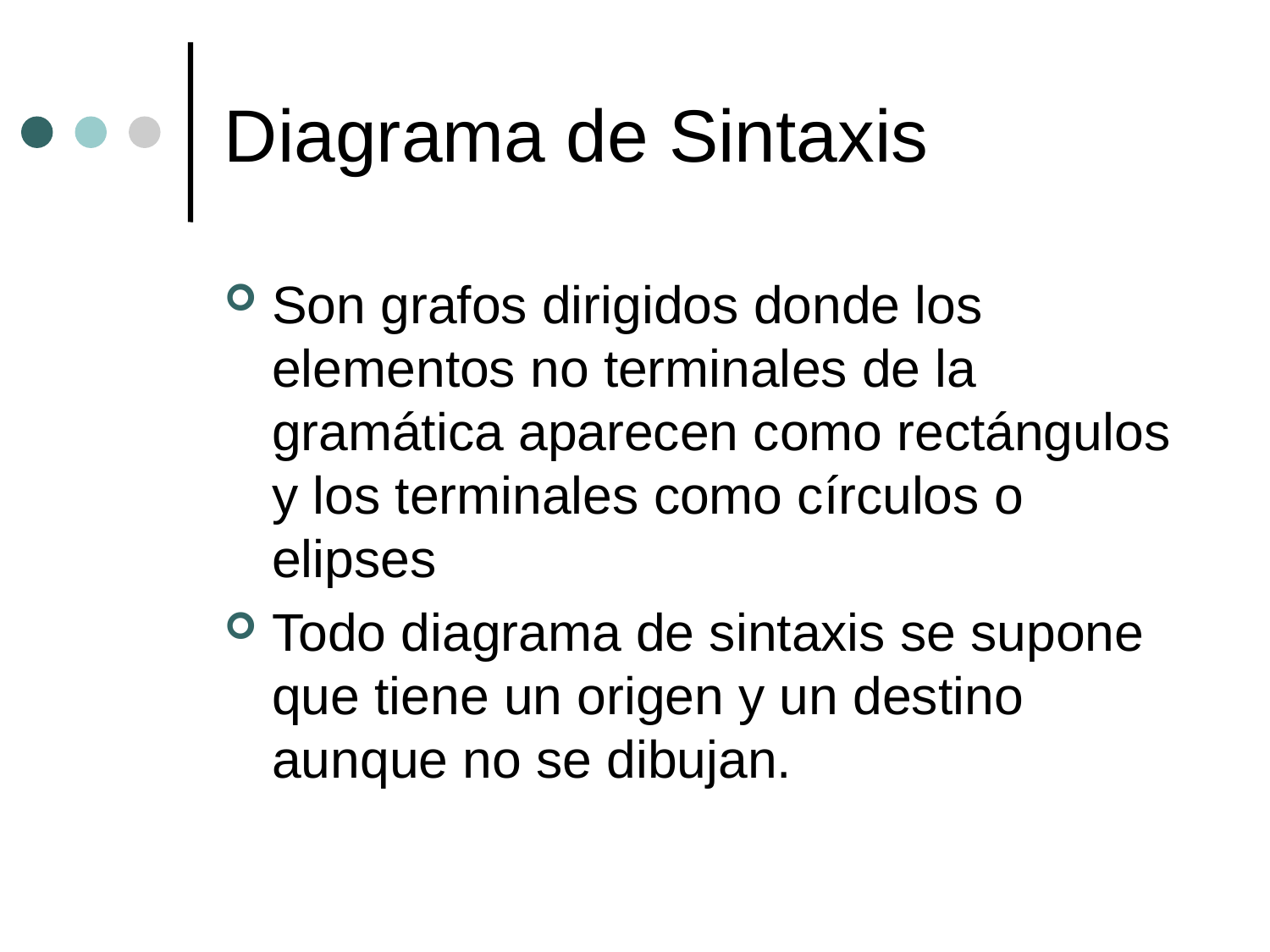

# Diagrama de Sintaxis
Son grafos dirigidos donde los elementos no terminales de la gramática aparecen como rectángulos y los terminales como círculos o elipses
Todo diagrama de sintaxis se supone que tiene un origen y un destino aunque no se dibujan.